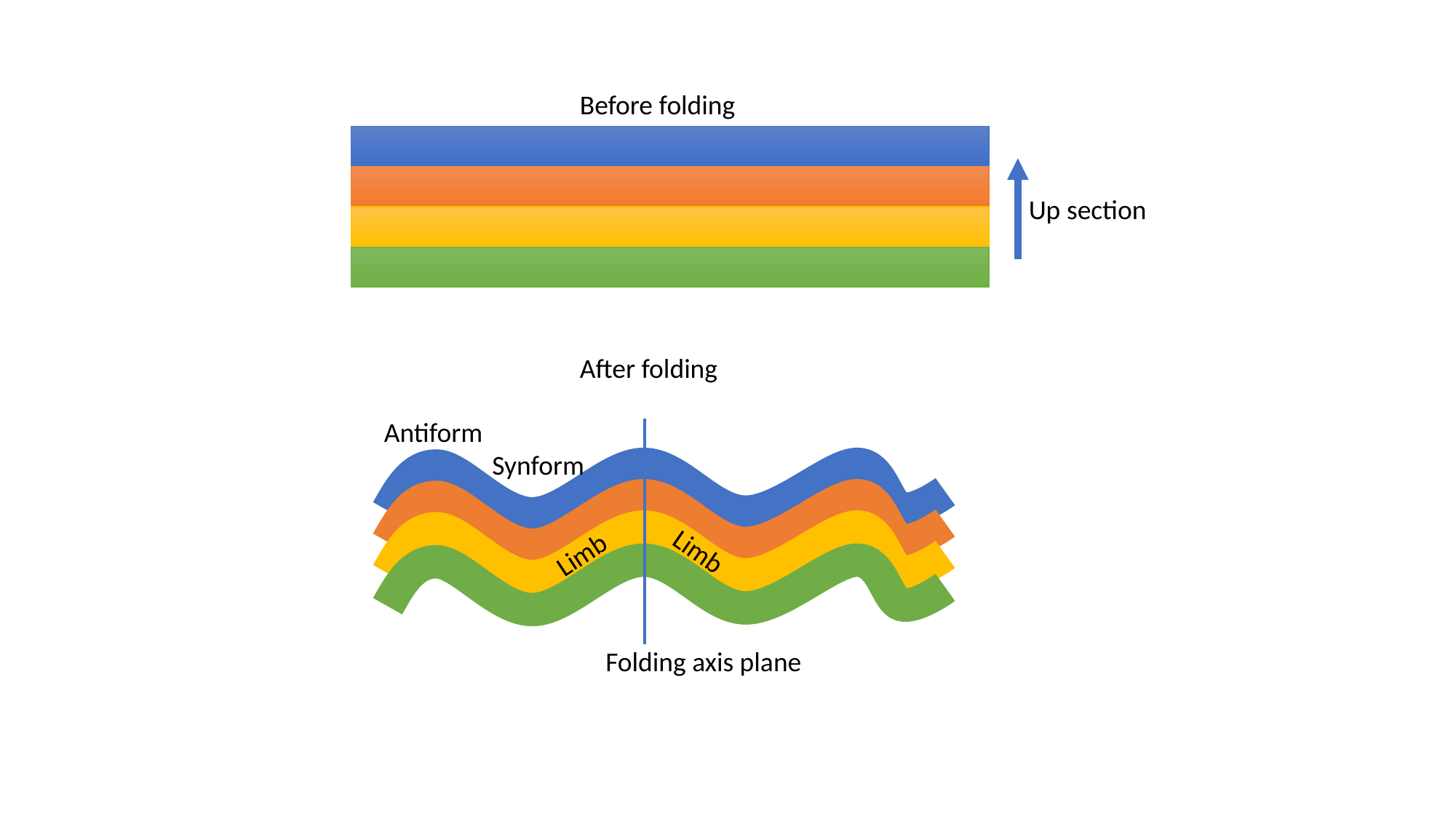

Before folding

Up section
After folding
Antiform

Folding axis plane
Synform
Limb
Limb